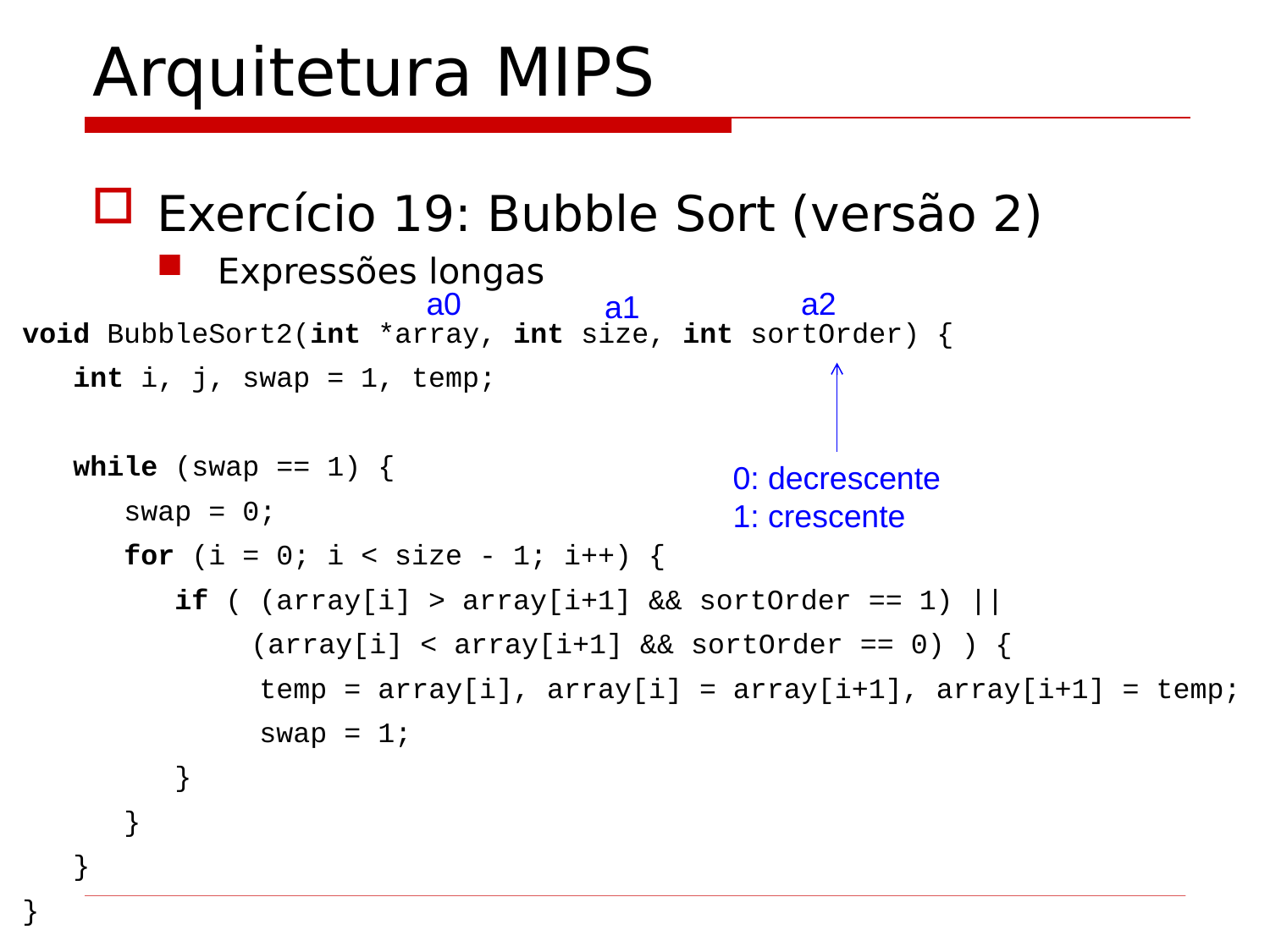

# Arquitetura MIPS
Exercício 19: Bubble Sort (versão 2)
Expressões longas
a0
a2
a1
void BubbleSort2(int *array, int size, int sortOrder) {
   int i, j, swap = 1, temp;

   while (swap == 1) {
      swap = 0;
      for (i = 0; i < size - 1; i++) {
         if ( (array[i] > array[i+1] && sortOrder == 1) ||
	      (array[i] < array[i+1] && sortOrder == 0) ) {
              temp = array[i], array[i] = array[i+1], array[i+1] = temp;
              swap = 1;
         }
      }
   }
}
0: decrescente
1: crescente